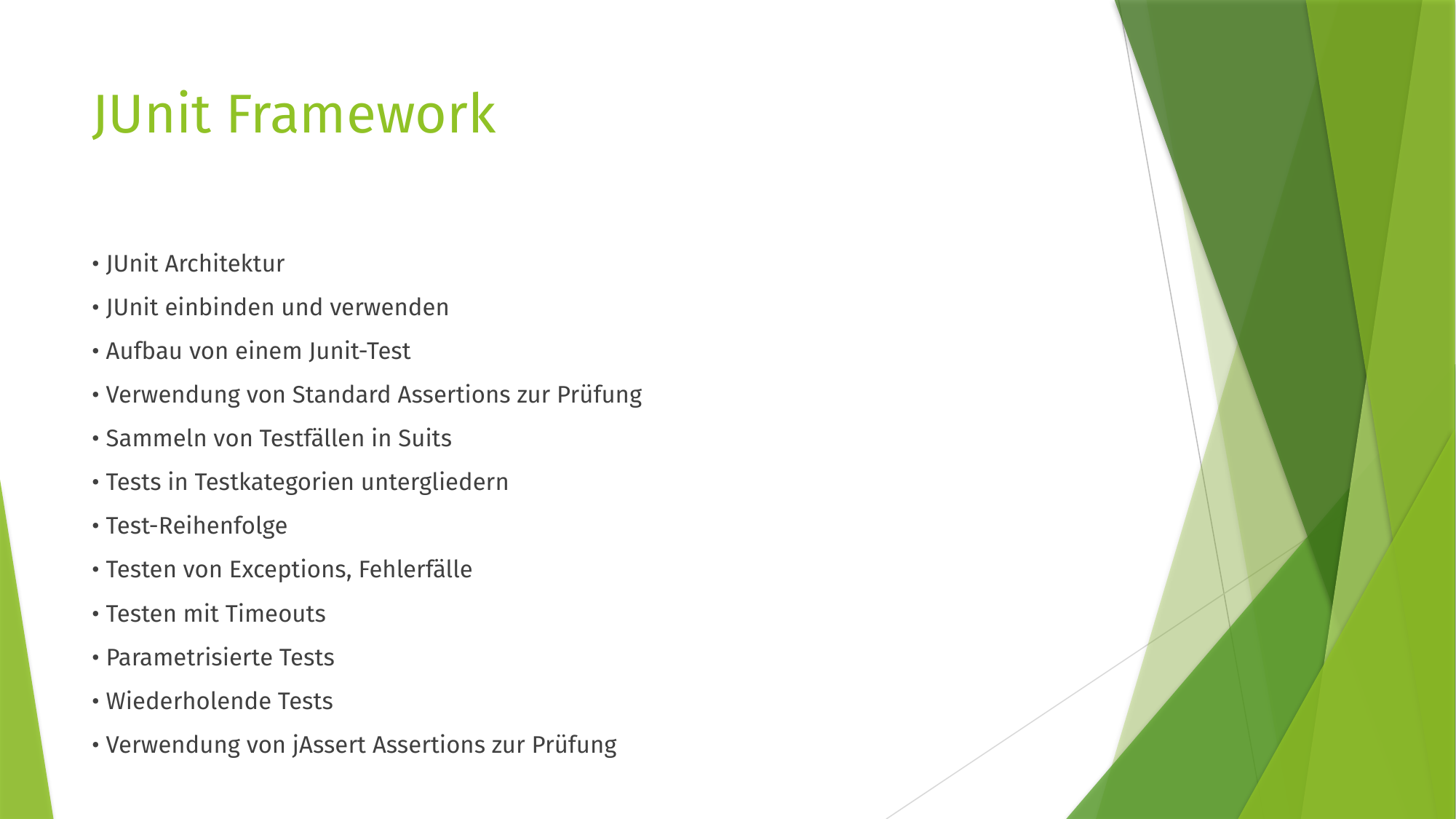

# JUnit Framework

• JUnit Architektur
• JUnit einbinden und verwenden
• Aufbau von einem Junit-Test
• Verwendung von Standard Assertions zur Prüfung
• Sammeln von Testfällen in Suits
• Tests in Testkategorien untergliedern
• Test-Reihenfolge
• Testen von Exceptions, Fehlerfälle
• Testen mit Timeouts
• Parametrisierte Tests
• Wiederholende Tests
• Verwendung von jAssert Assertions zur Prüfung